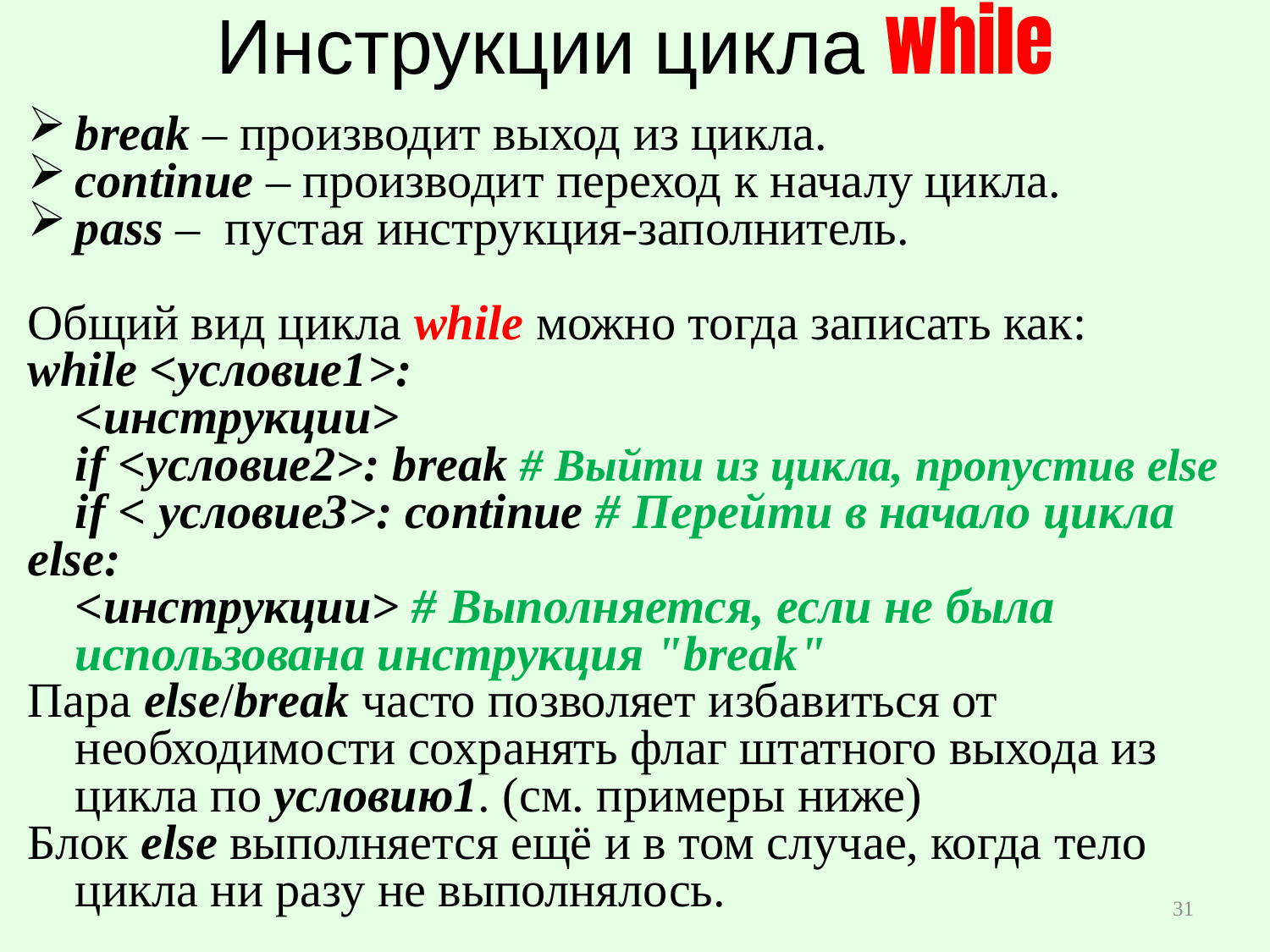

# Инструкции цикла while
break – производит выход из цикла.
continue – производит переход к началу цикла.
pass –  пустая инструкция-заполнитель.

Общий вид цикла while можно тогда записать как:
while <условие1>:
 	<инструкции>
 	if <условие2>: break # Выйти из цикла, пропустив else
	if < условие3>: continue # Перейти в начало цикла
else:
	<инструкции> # Выполняется, если не была использована инструкция "break"
Пара else/break часто позволяет избавиться от необходимости сохранять флаг штатного выхода из цикла по условию1. (см. примеры ниже)
Блок else выполняется ещё и в том случае, когда тело цикла ни разу не выполнялось.
31